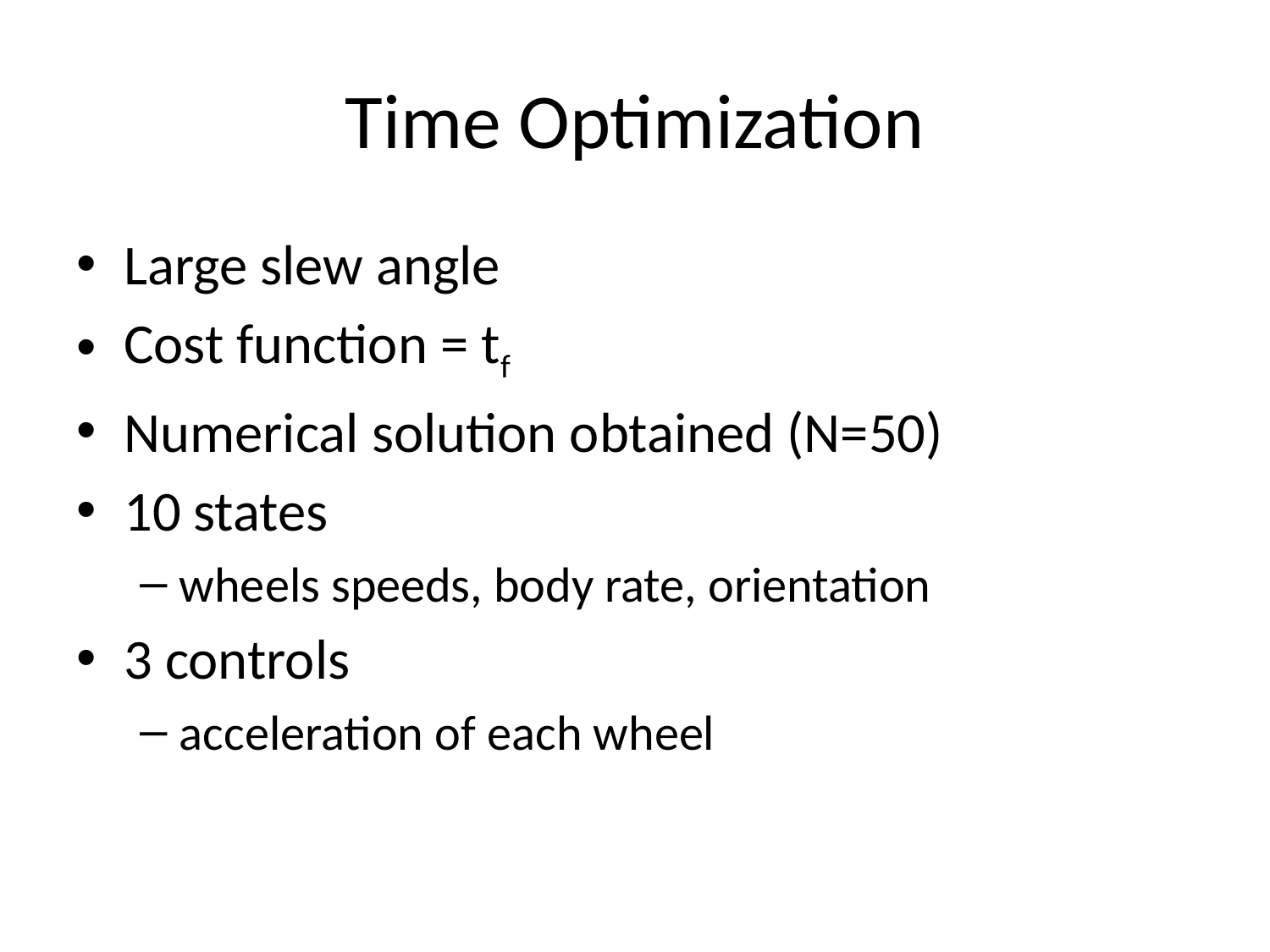

# Time Optimization
Large slew angle
Cost function = tf
Numerical solution obtained (N=50)
10 states
wheels speeds, body rate, orientation
3 controls
acceleration of each wheel